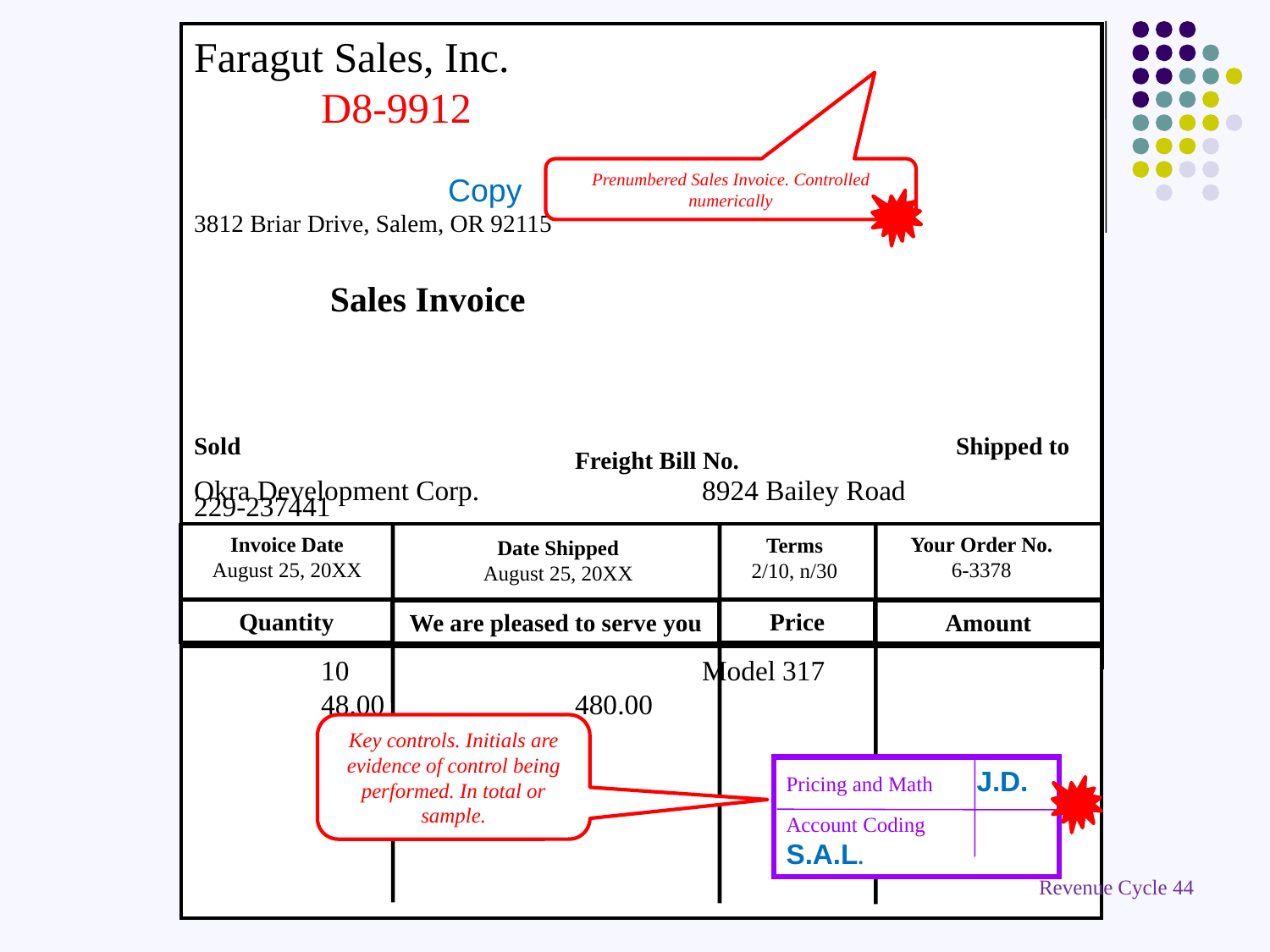

Faragut Sales, Inc.						D8-9912														Copy
3812 Briar Drive, Salem, OR 92115

	 Sales Invoice

Sold						Shipped to				Freight Bill No.
Okra Development Corp.		8924 Bailey Road		229-237441
8924 Bailey Road			Salem, OR 92117
Salem, OR 92117

										FOB Shipping Point
Prenumbered Sales Invoice. Controlled numerically

Invoice Date
August 25, 20XX

Your Order No.
6-3378

Terms
2/10, n/30
Date Shipped
August 25, 20XX
Price
Quantity
We are pleased to serve you
Amount
	10			Model 317				48.00		480.00

Key controls. Initials are evidence of control being performed. In total or sample.
Pricing and Math		J.D.
Account Coding		S.A.L.

Revenue Cycle 44